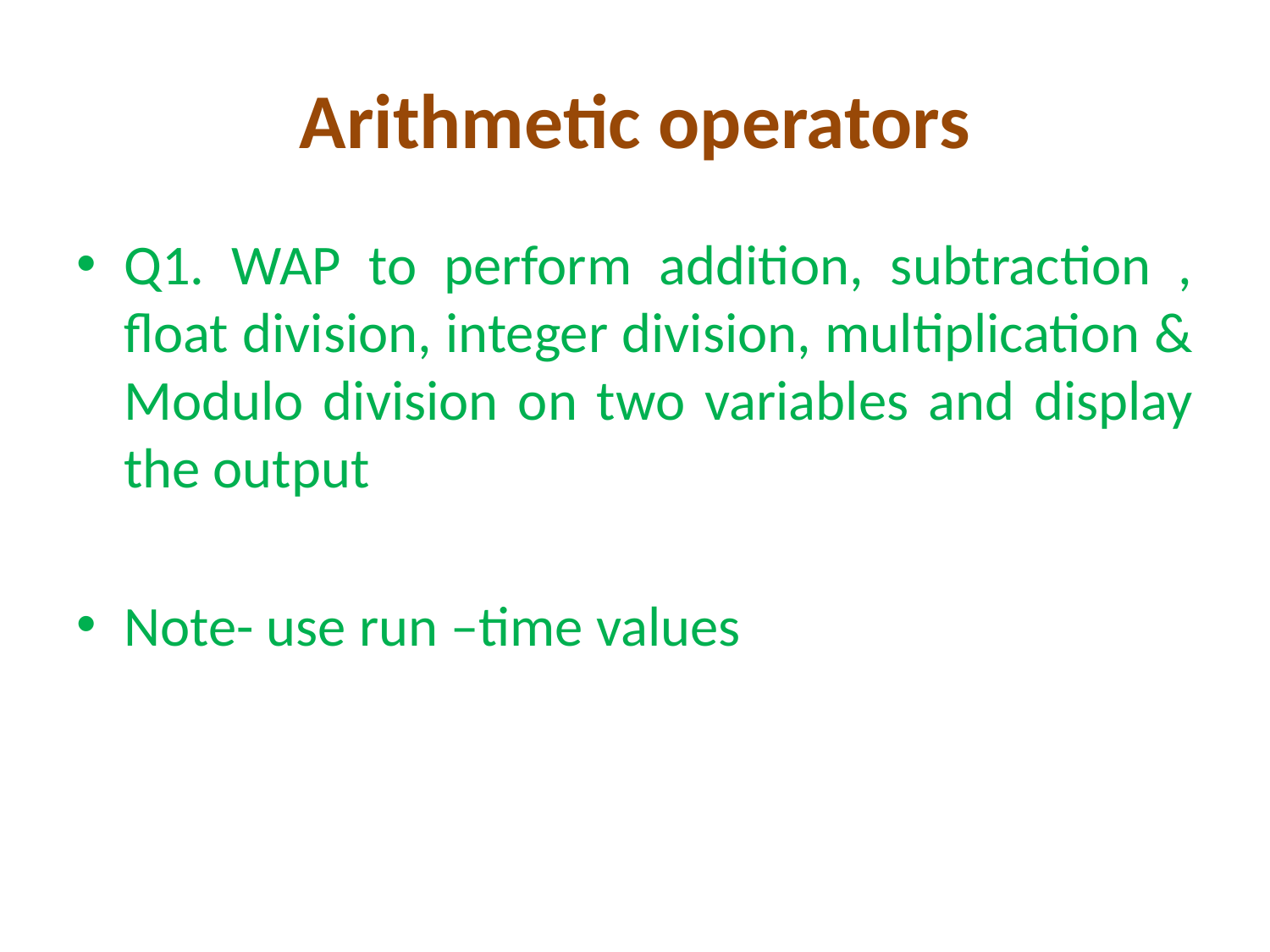

# Arithmetic operators
Q1. WAP to perform addition, subtraction , float division, integer division, multiplication & Modulo division on two variables and display the output

Note- use run –time values